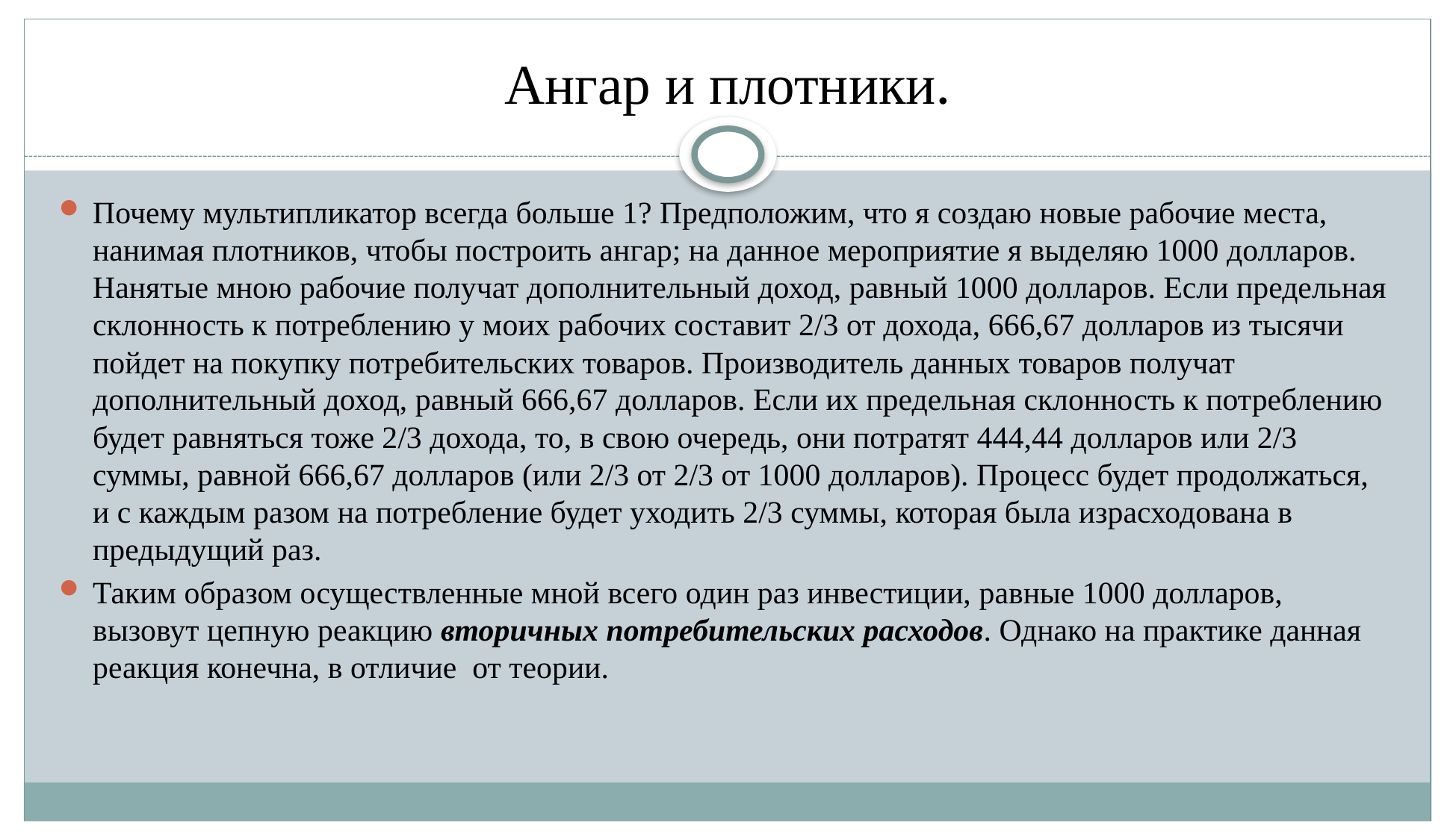

# Ангар и плотники.
Почему мультипликатор всегда больше 1? Предположим, что я создаю новые рабочие места, нанимая плотников, чтобы построить ангар; на данное мероприятие я выделяю 1000 долларов. Нанятые мною рабочие получат дополнительный доход, равный 1000 долларов. Если предельная склонность к потреблению у моих рабочих составит 2/3 от дохода, 666,67 долларов из тысячи пойдет на покупку потребительских товаров. Производитель данных товаров получат дополнительный доход, равный 666,67 долларов. Если их предельная склонность к потреблению будет равняться тоже 2/3 дохода, то, в свою очередь, они потратят 444,44 долларов или 2/3 суммы, равной 666,67 долларов (или 2/3 от 2/3 от 1000 долларов). Процесс будет продолжаться, и с каждым разом на потребление будет уходить 2/3 суммы, которая была израсходована в предыдущий раз.
Таким образом осуществленные мной всего один раз инвестиции, равные 1000 долларов, вызовут цепную реакцию вторичных потребительских расходов. Однако на практике данная реакция конечна, в отличие  от теории.